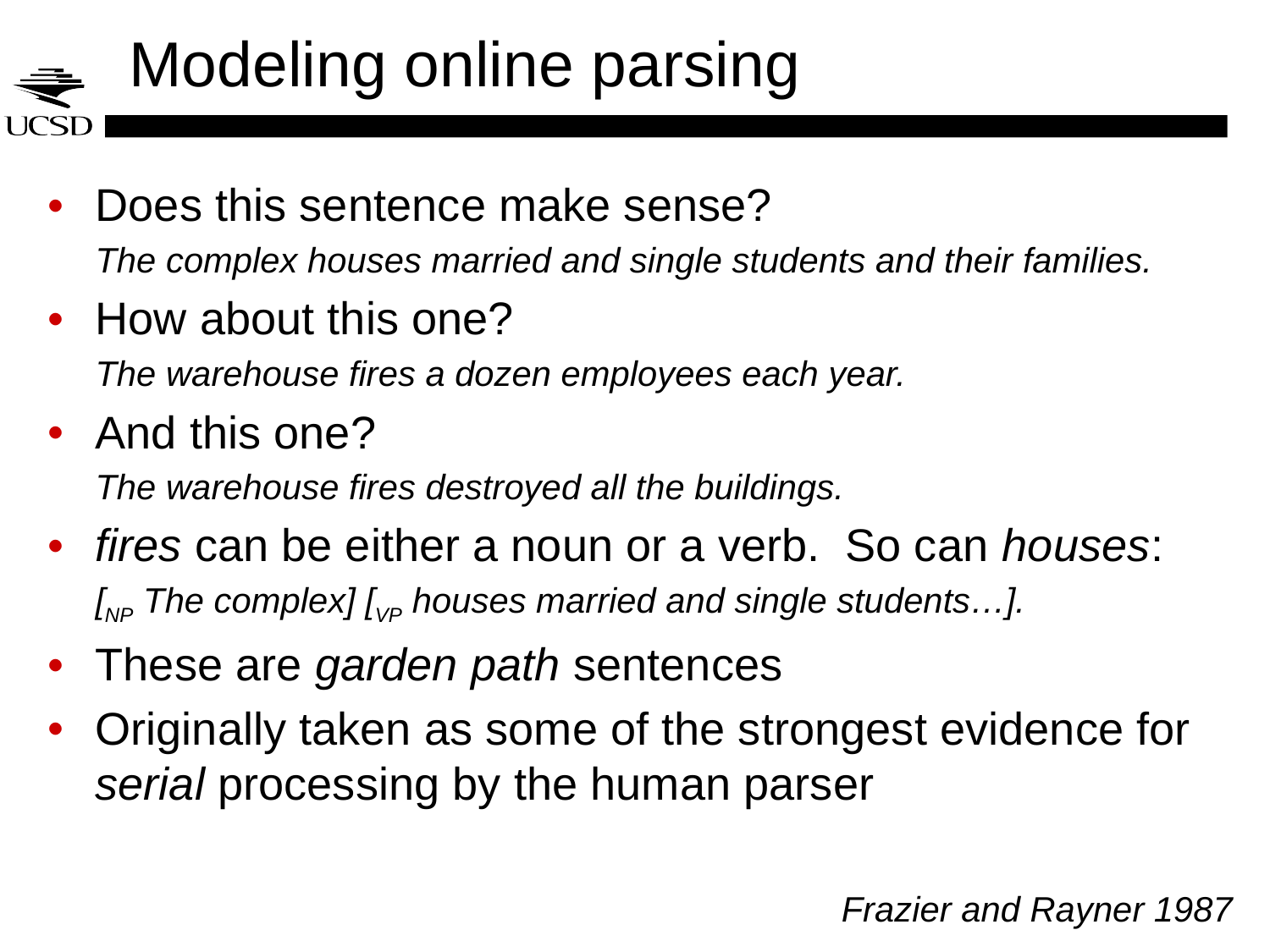

# Modeling online parsing
Does this sentence make sense?
	The complex houses married and single students and their families.
How about this one?
	The warehouse fires a dozen employees each year.
And this one?
	The warehouse fires destroyed all the buildings.
fires can be either a noun or a verb.  So can houses:
	[NP The complex] [VP houses married and single students…].
These are garden path sentences
Originally taken as some of the strongest evidence for serial processing by the human parser

Frazier and Rayner 1987